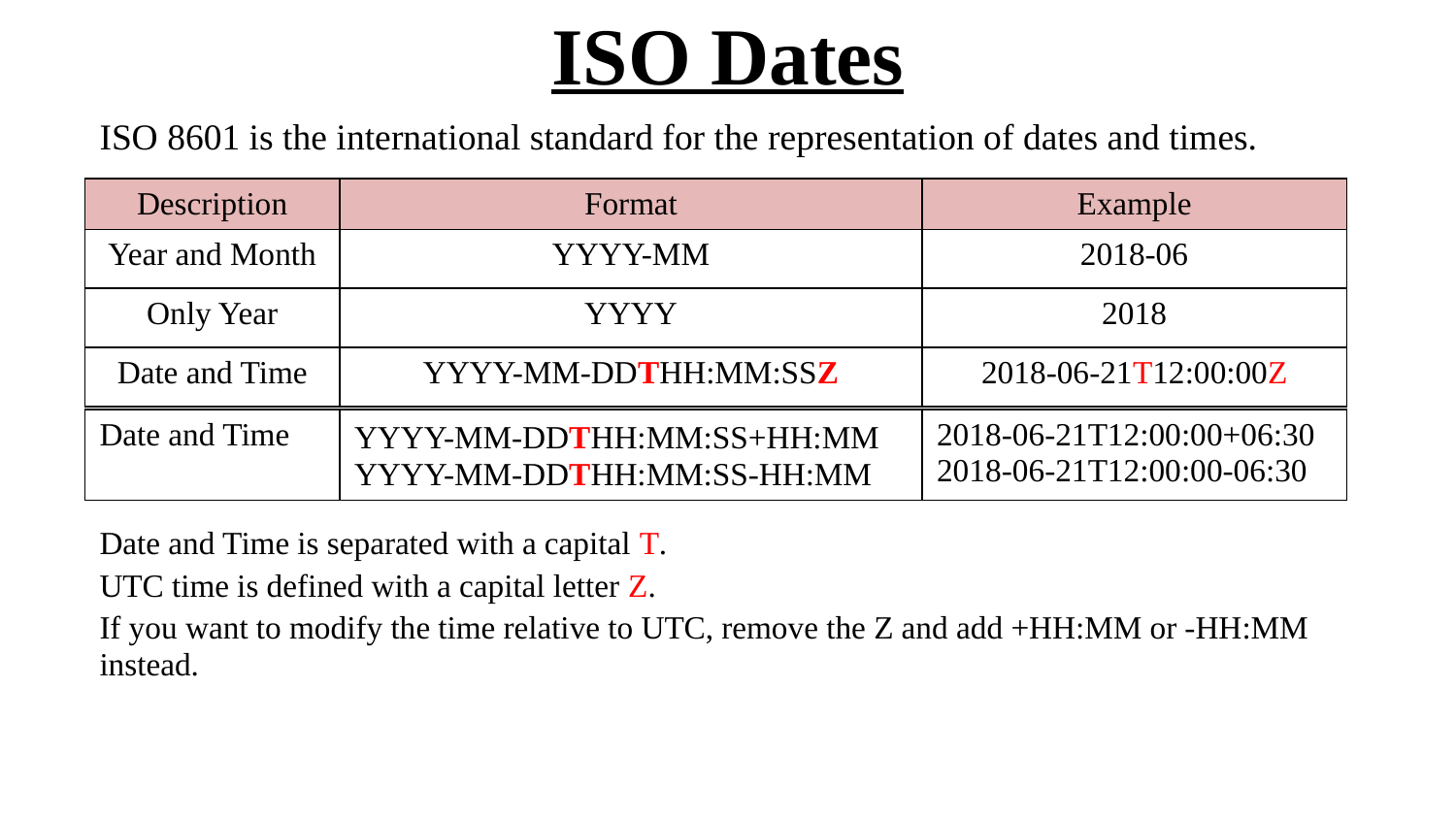

# ISO Dates
ISO 8601 is the international standard for the representation of dates and times.

| Description | Format | Example |
| --- | --- | --- |
| Year and Month | YYYY-MM | 2018-06 |
| Only Year | YYYY | 2018 |
| Date and Time | YYYY-MM-DDTHH:MM:SSZ | 2018-06-21T12:00:00Z |
| Date and Time | YYYY-MM-DDTHH:MM:SS+HH:MM  YYYY-MM-DDTHH:MM:SS-HH:MM | 2018-06-21T12:00:00+06:30 2018-06-21T12:00:00-06:30 |
| --- | --- | --- |
Date and Time is separated with a capital T.
UTC time is defined with a capital letter Z.
If you want to modify the time relative to UTC, remove the Z and add +HH:MM or -HH:MM instead.